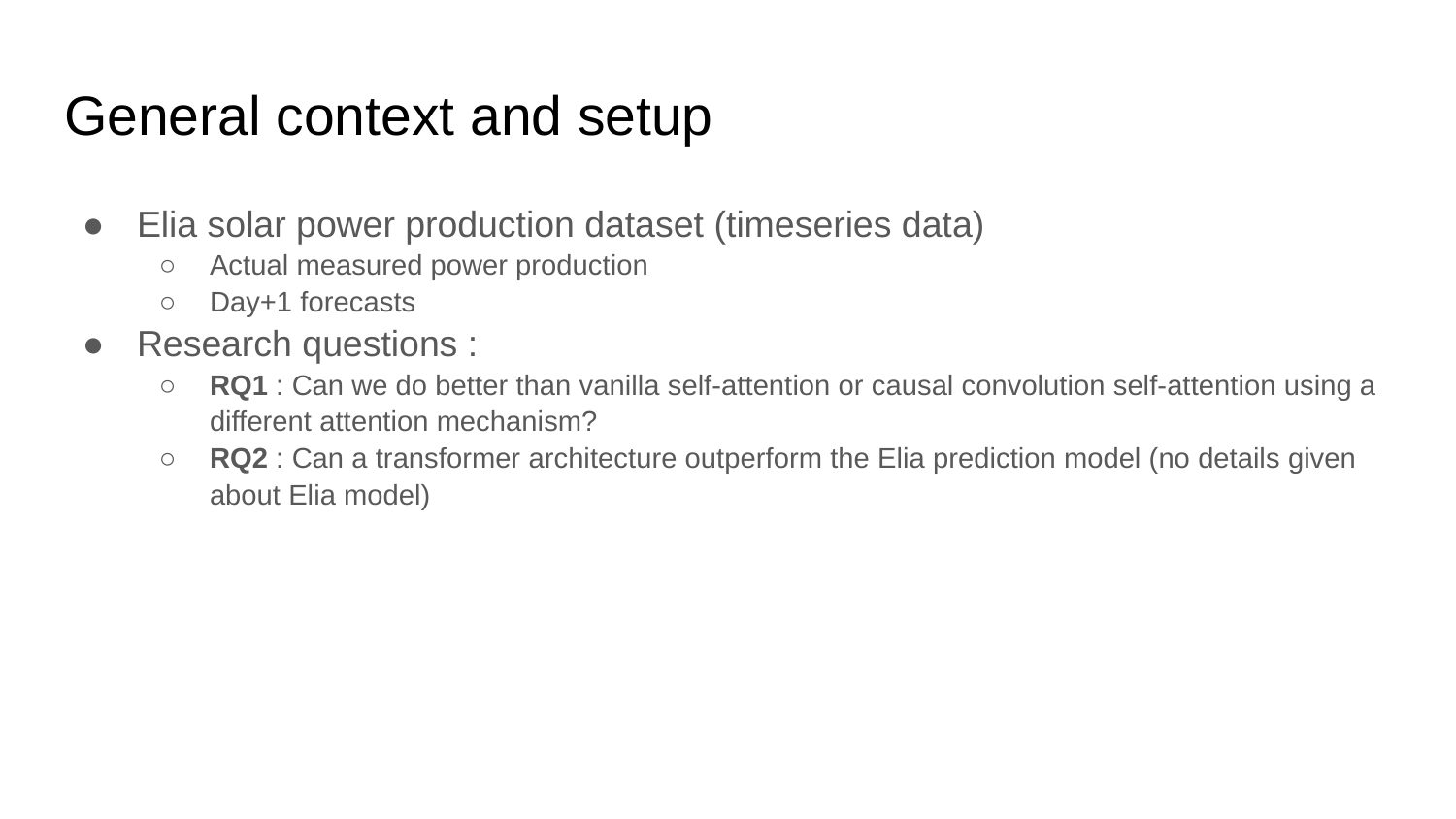

# General context and setup
Elia solar power production dataset (timeseries data)
Actual measured power production
Day+1 forecasts
Research questions :
RQ1 : Can we do better than vanilla self-attention or causal convolution self-attention using a different attention mechanism?
RQ2 : Can a transformer architecture outperform the Elia prediction model (no details given about Elia model)